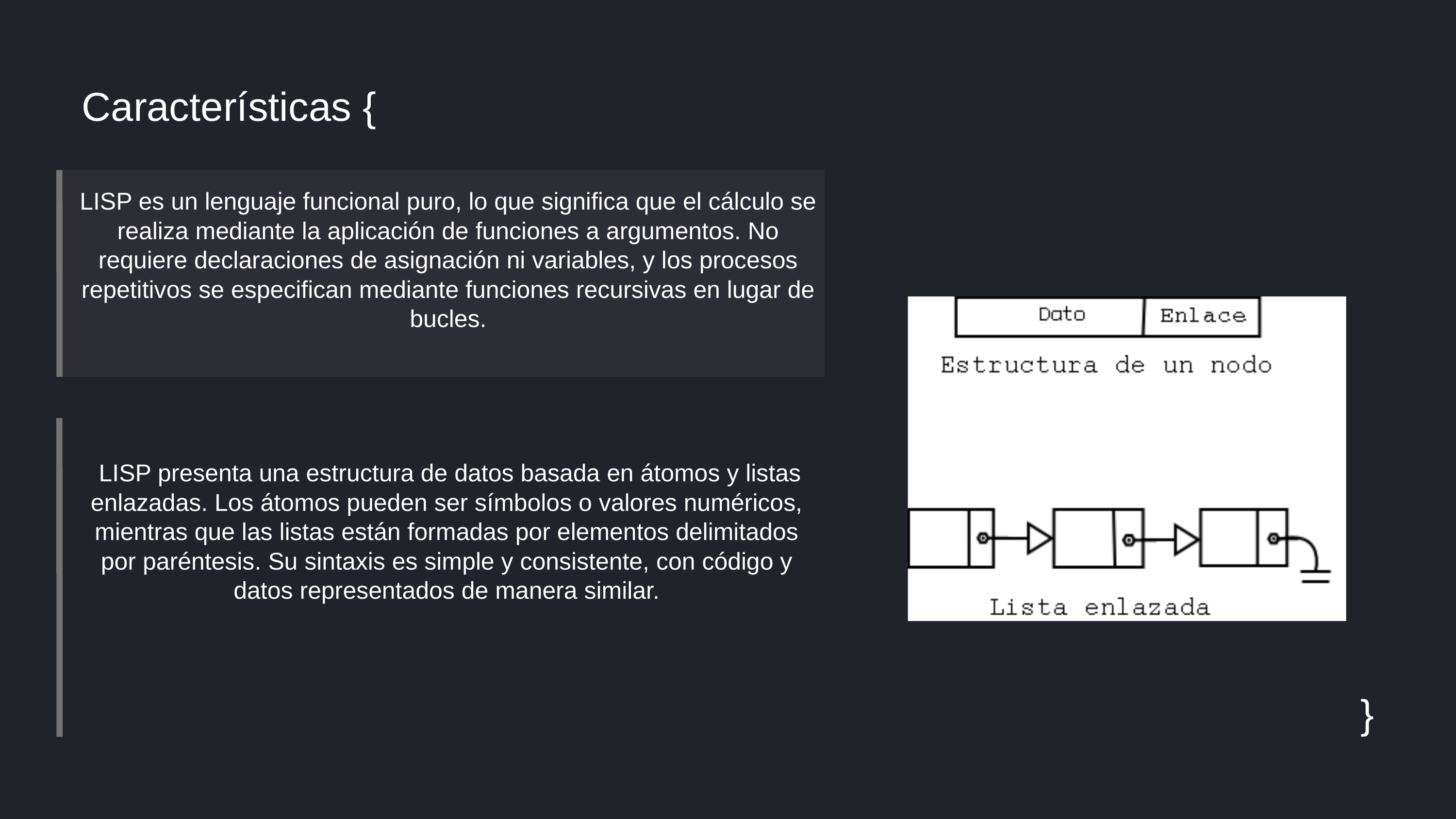

Características {

LISP es un lenguaje funcional puro, lo que significa que el cálculo se realiza mediante la aplicación de funciones a argumentos. No requiere declaraciones de asignación ni variables, y los procesos repetitivos se especifican mediante funciones recursivas en lugar de bucles.

 LISP presenta una estructura de datos basada en átomos y listas enlazadas. Los átomos pueden ser símbolos o valores numéricos, mientras que las listas están formadas por elementos delimitados por paréntesis. Su sintaxis es simple y consistente, con código y datos representados de manera similar.

}